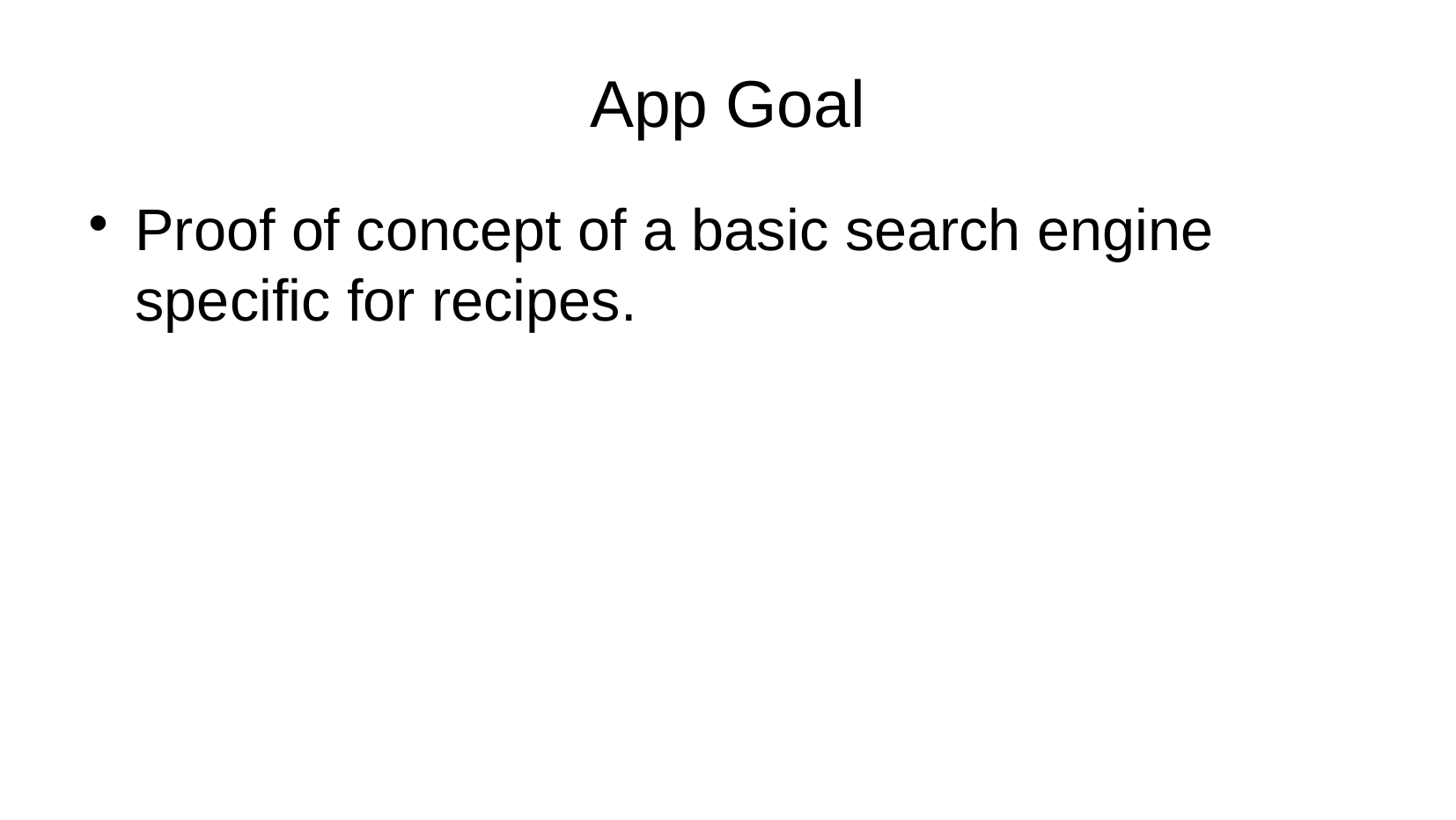

App Goal
Proof of concept of a basic search engine specific for recipes.